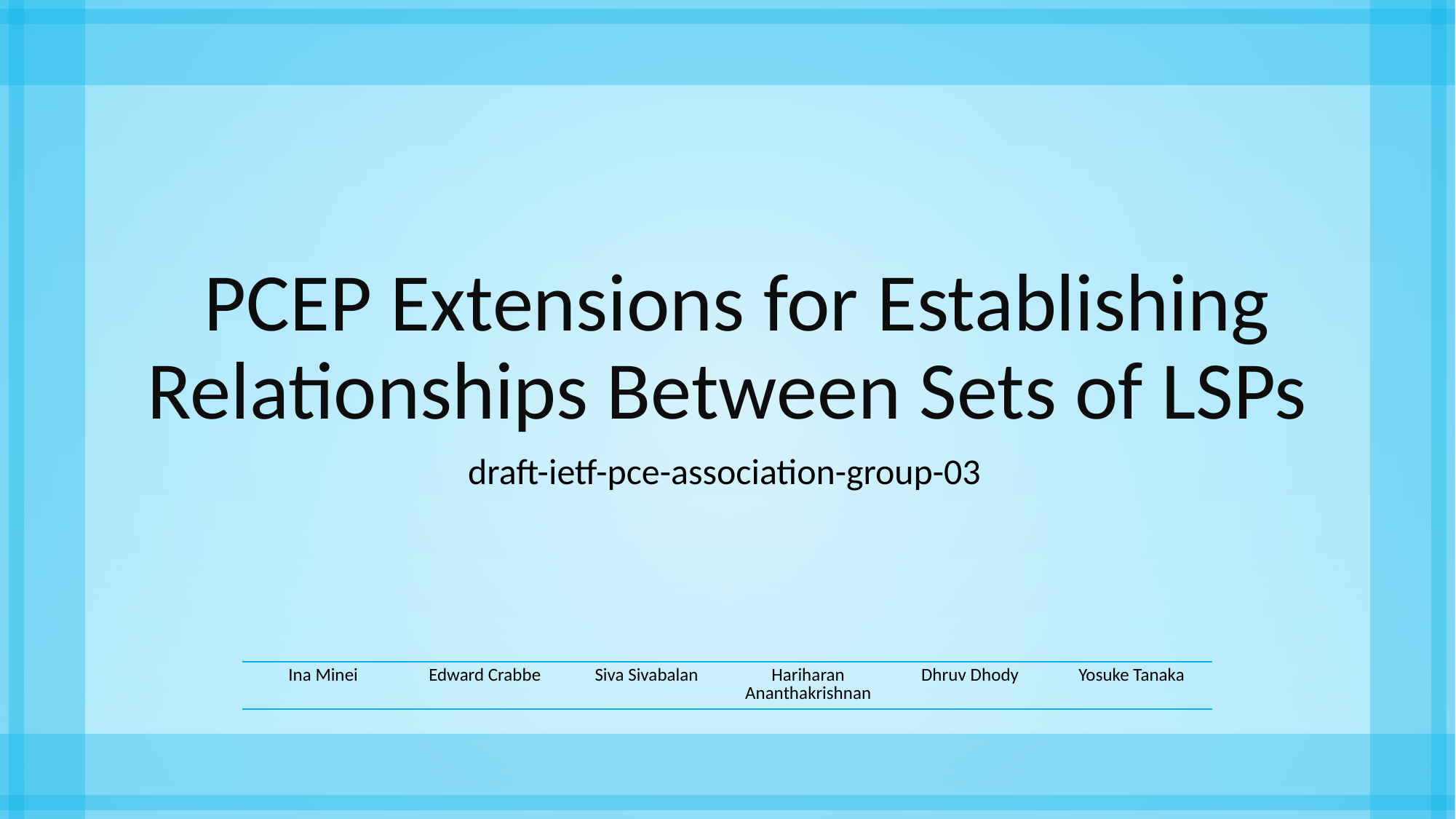

# PCEP Extensions for Establishing Relationships Between Sets of LSPs
draft-ietf-pce-association-group-03
| Ina Minei | Edward Crabbe | Siva Sivabalan | Hariharan Ananthakrishnan | Dhruv Dhody | Yosuke Tanaka |
| --- | --- | --- | --- | --- | --- |